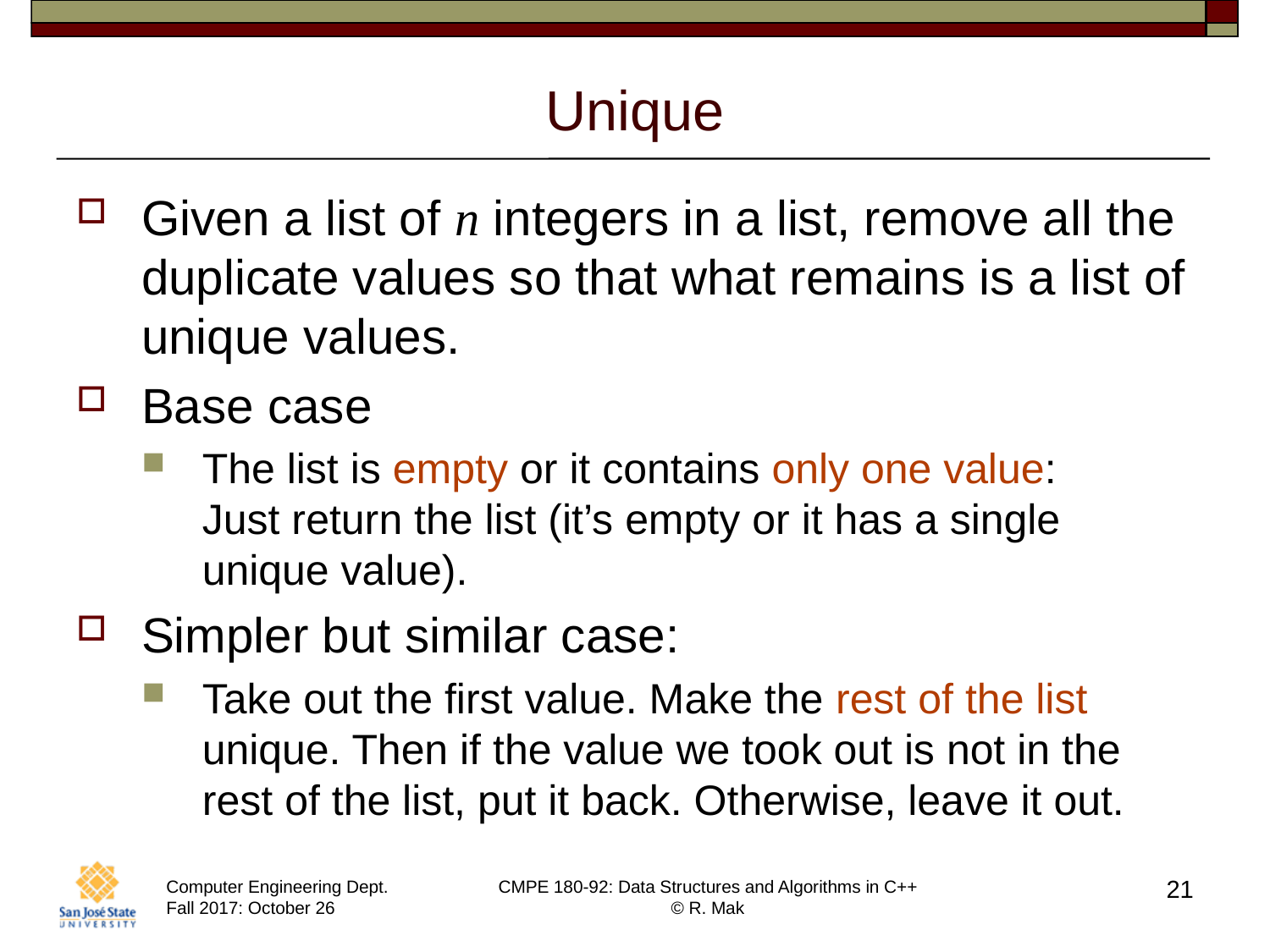

# Unique
Given a list of n integers in a list, remove all the duplicate values so that what remains is a list of unique values.
Base case
The list is empty or it contains only one value:
Just return the list (it’s empty or it has a single unique value).
Simpler but similar case:
Take out the first value. Make the rest of the list unique. Then if the value we took out is not in the rest of the list, put it back. Otherwise, leave it out.
21